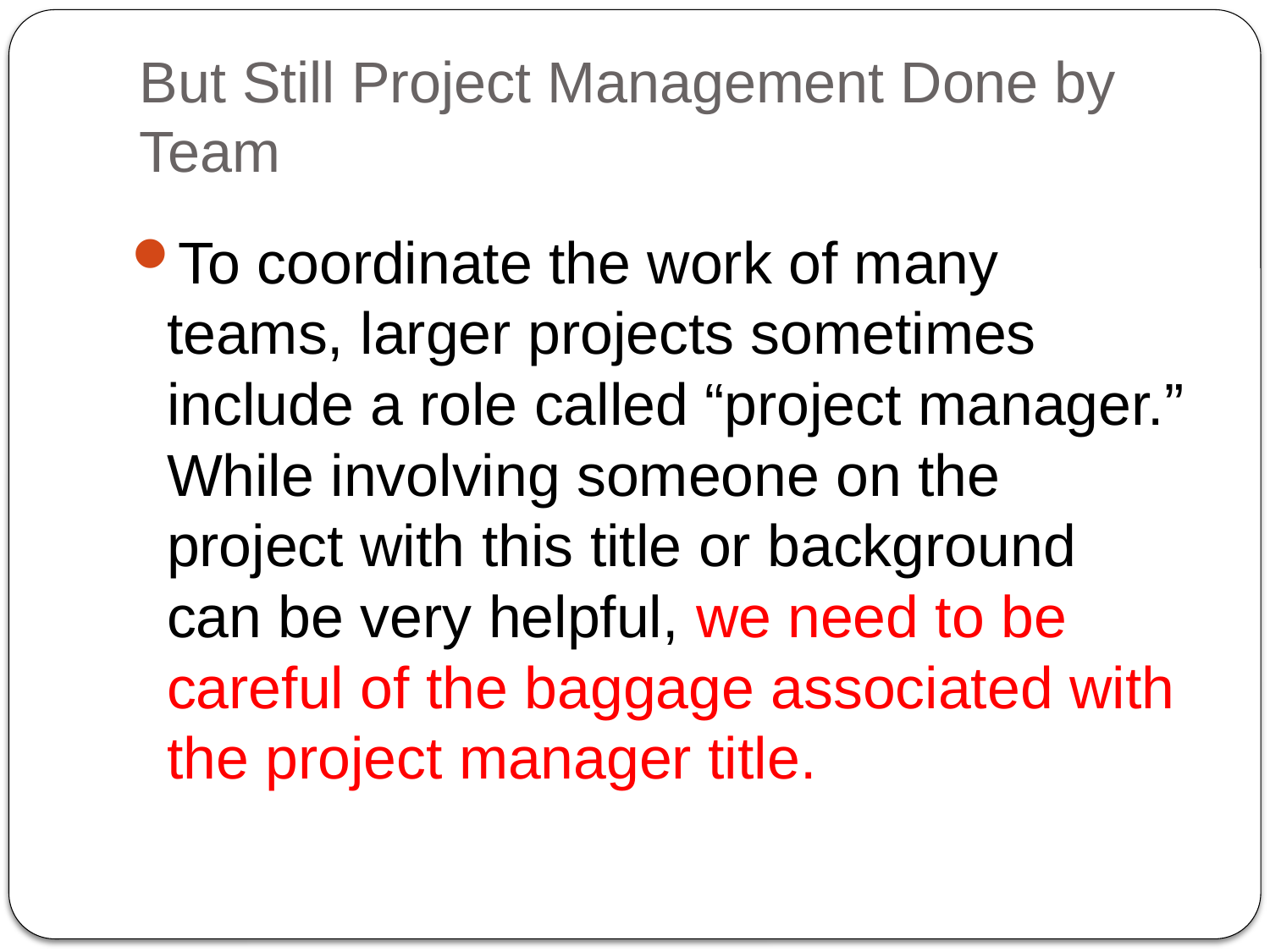

# But Still Project Management Done by Team
To coordinate the work of many teams, larger projects sometimes include a role called “project manager.” While involving someone on the project with this title or background can be very helpful, we need to be careful of the baggage associated with the project manager title.